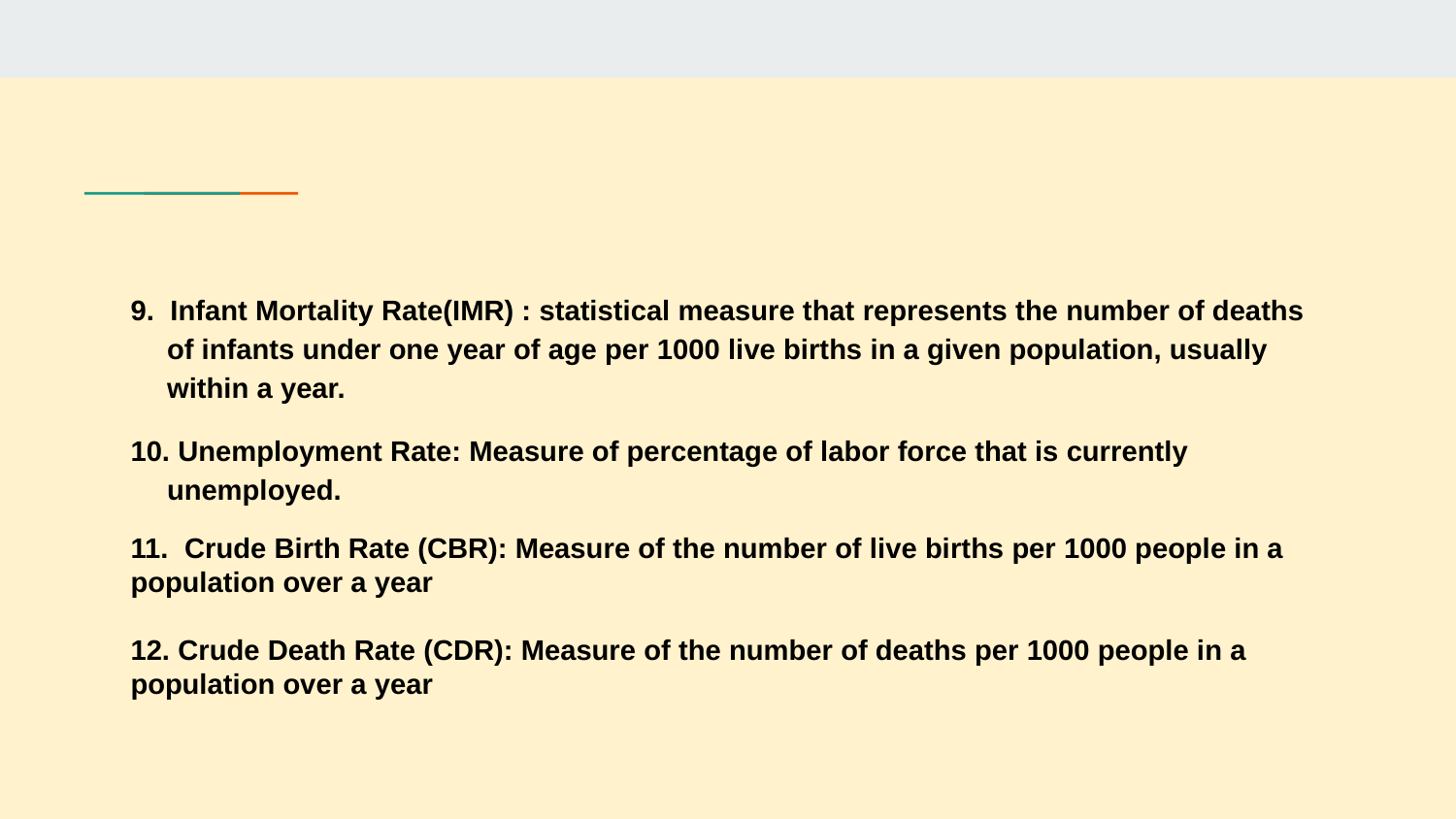

#
9.  Infant Mortality Rate(IMR) : statistical measure that represents the number of deaths of infants under one year of age per 1000 live births in a given population, usually within a year.
10. Unemployment Rate: Measure of percentage of labor force that is currently unemployed.
11.  Crude Birth Rate (CBR): Measure of the number of live births per 1000 people in a population over a year

12. Crude Death Rate (CDR): Measure of the number of deaths per 1000 people in a population over a year